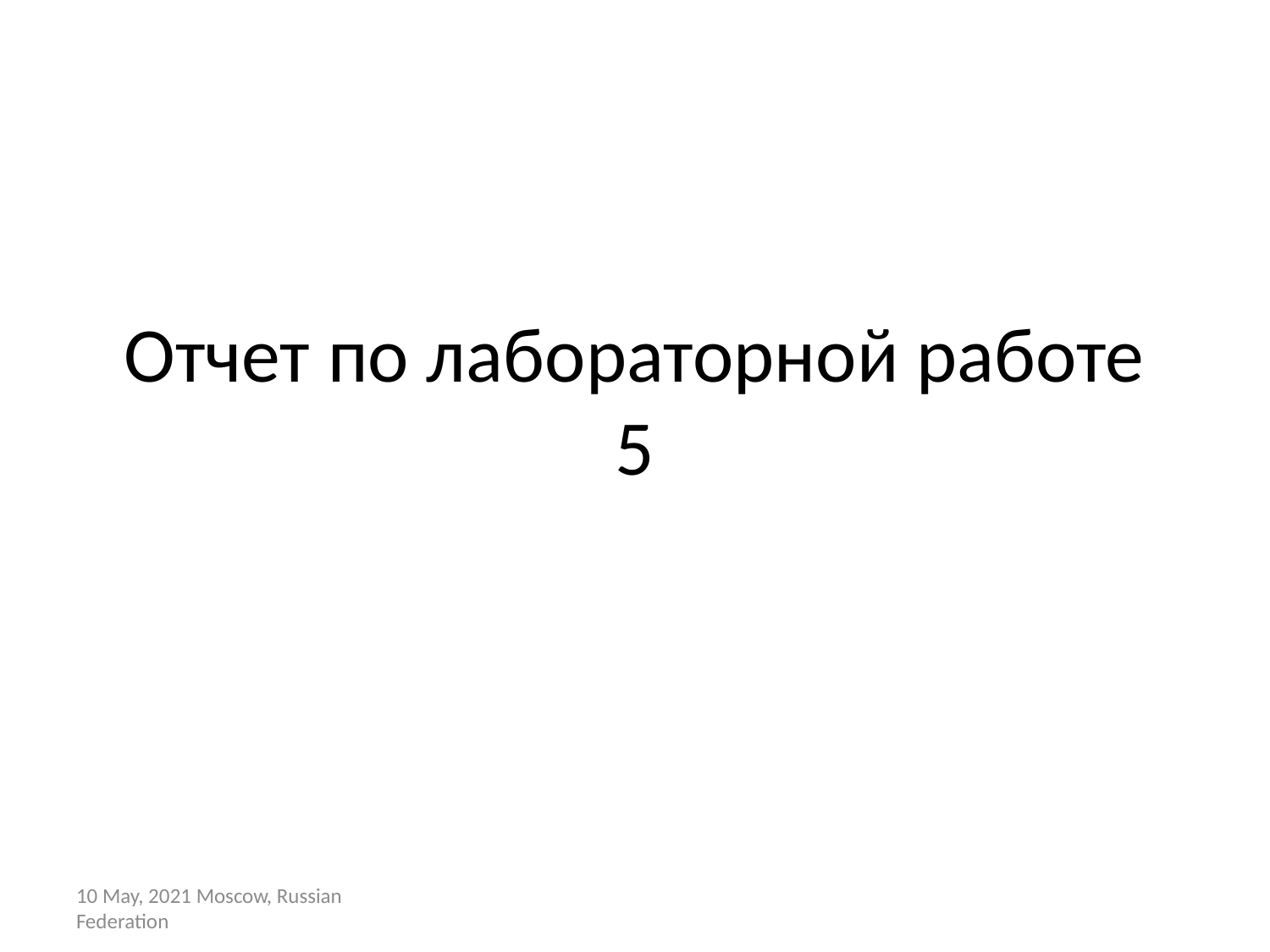

# Отчет по лабораторной работе 5

10 May, 2021 Moscow, Russian Federation